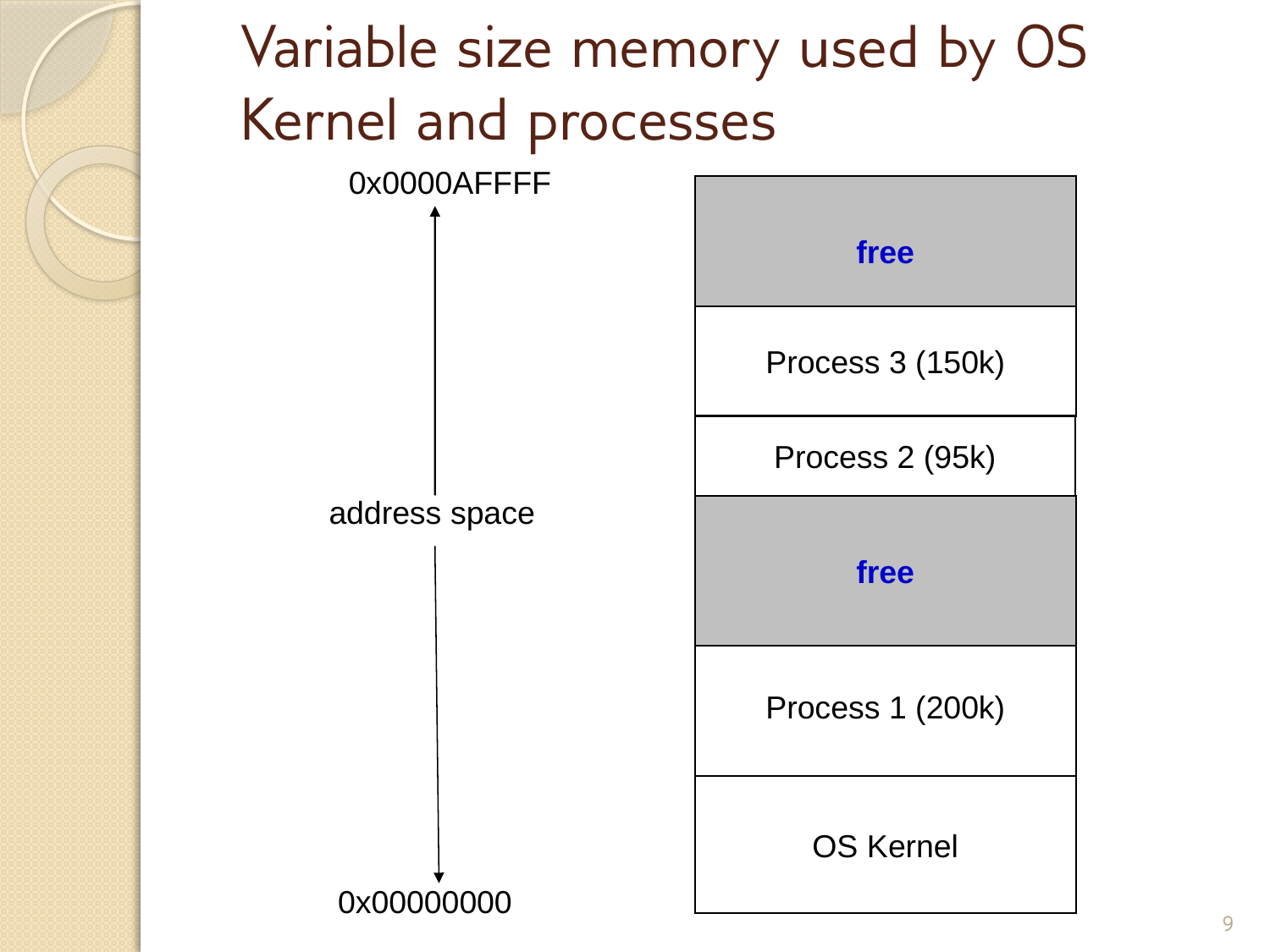

# Variable size memory used by OS Kernel and processes
0x0000AFFFF
free

Process 3 (150k)
Process 2 (95k)
address space
free

Process 1 (200k)

OS Kernel
9
0x00000000